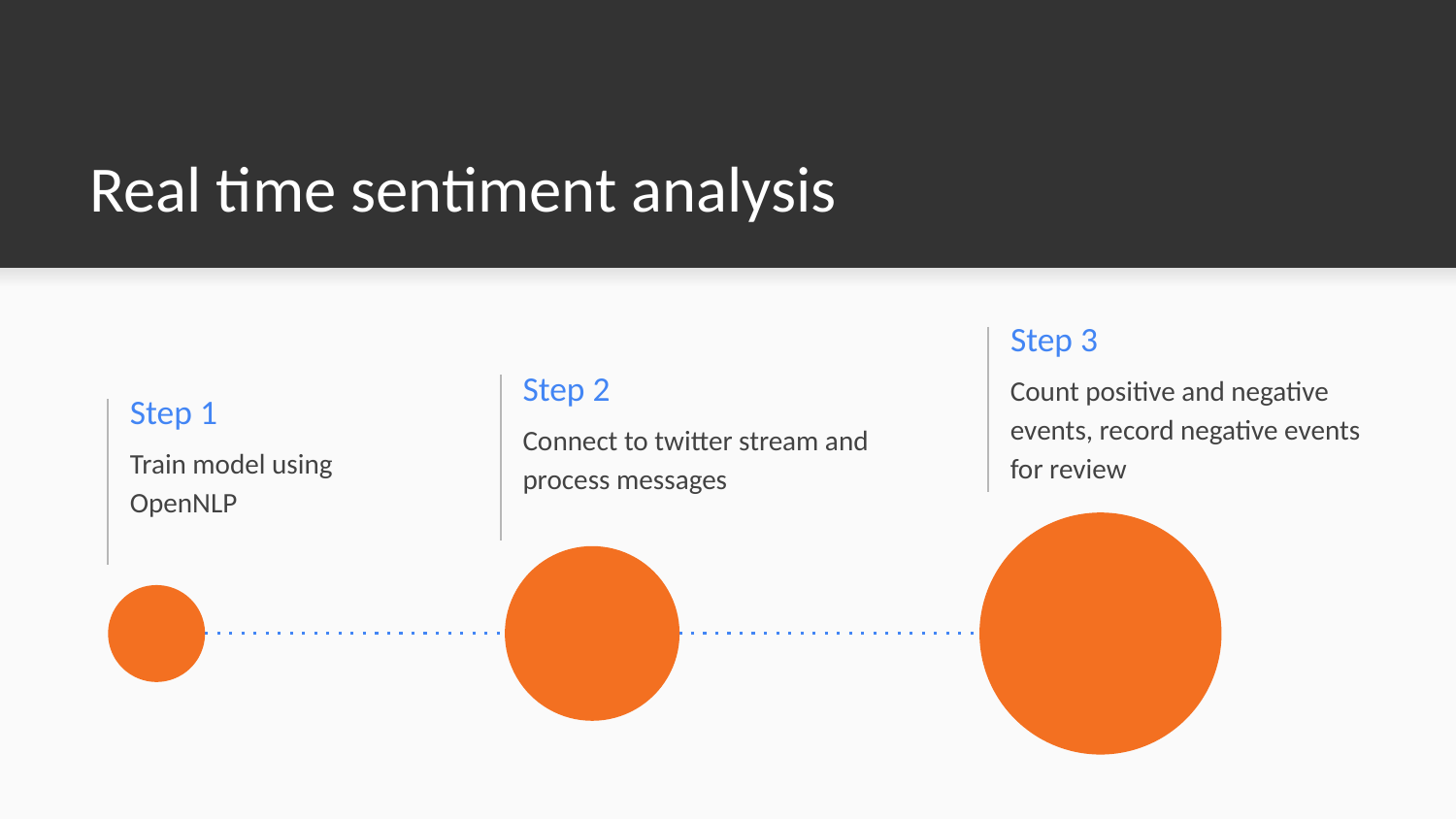

# Real time sentiment analysis
Step 3
Count positive and negative events, record negative events for review
Step 2
Step 1
Connect to twitter stream and process messages
Train model using OpenNLP